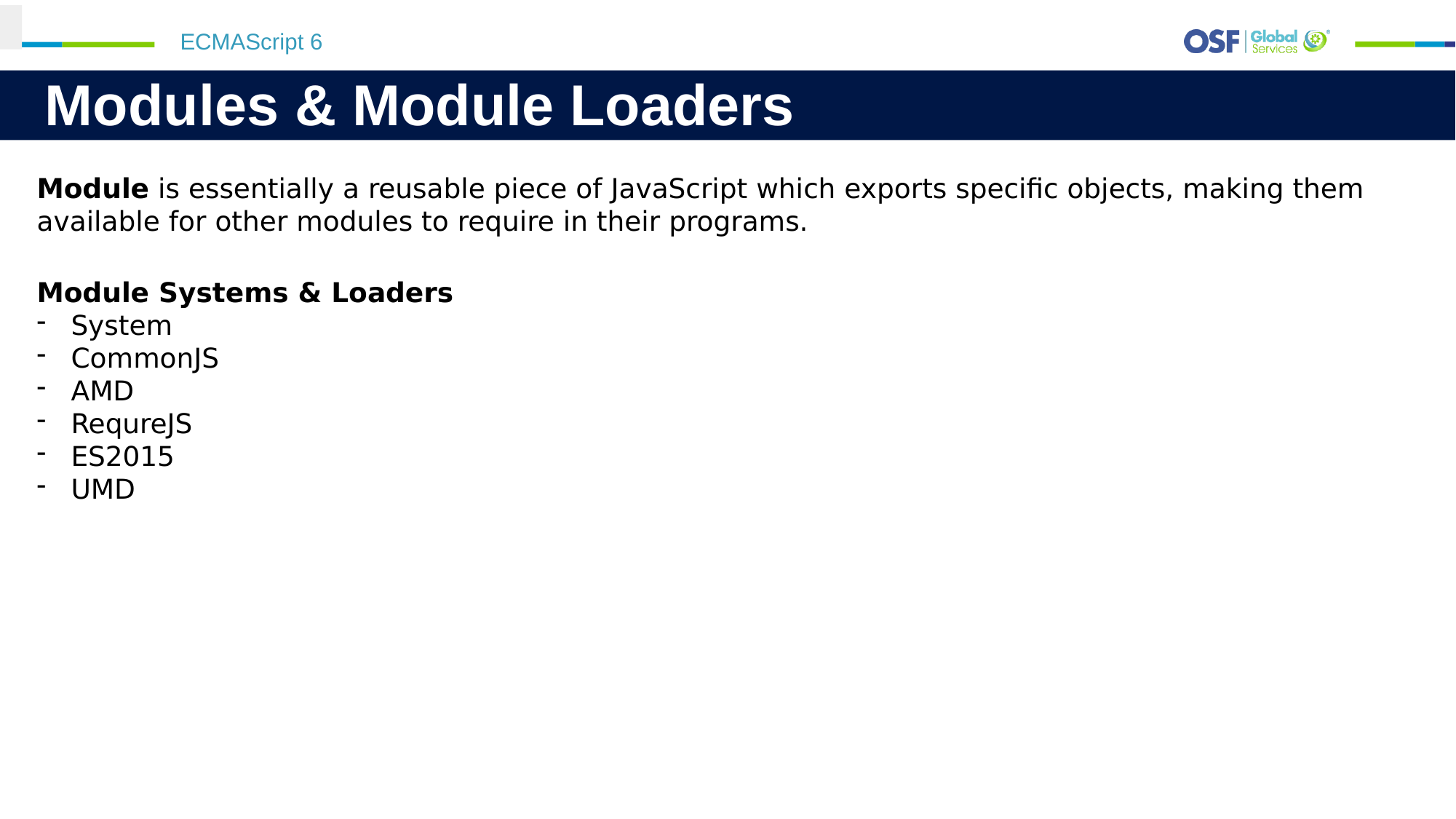

ECMAScript 6
# Modules & Module Loaders
Module is essentially a reusable piece of JavaScript which exports specific objects, making them available for other modules to require in their programs.
Module Systems & Loaders
System
CommonJS
AMD
RequreJS
ES2015
UMD